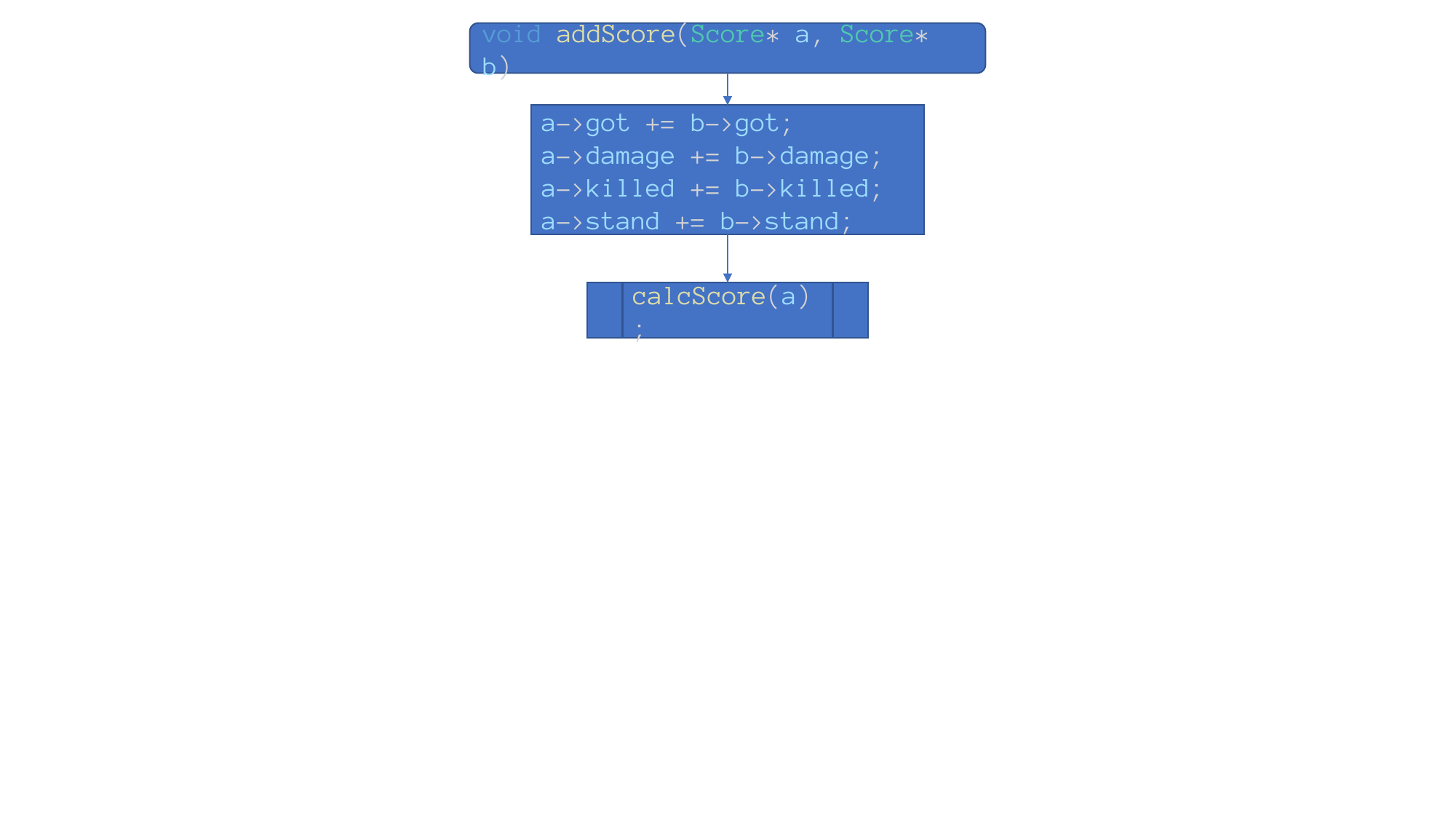

void addScore(Score* a, Score* b)
a->got += b->got;
a->damage += b->damage;
a->killed += b->killed;
a->stand += b->stand;
calcScore(a);